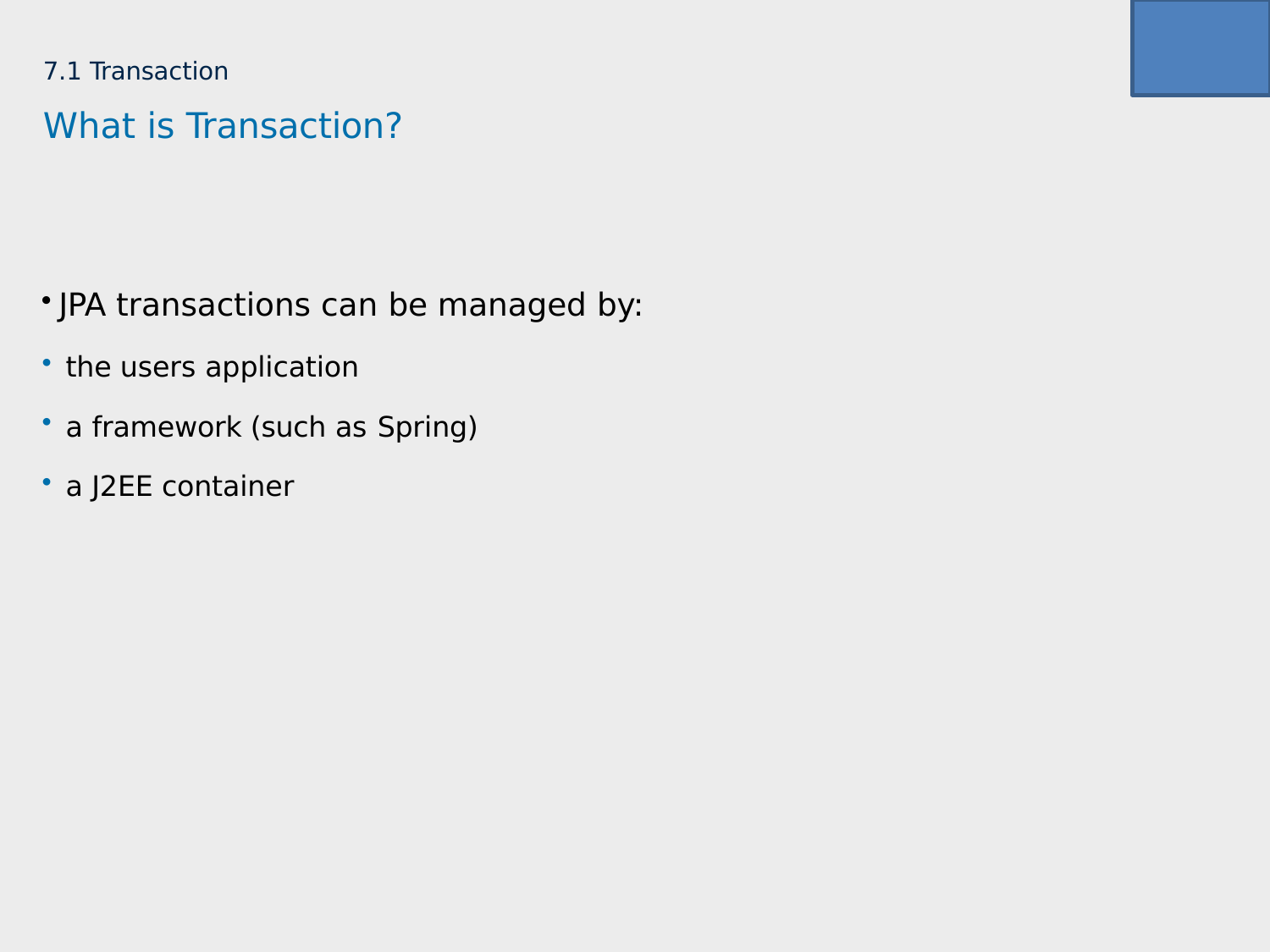

7.1 Transaction
# What is Transaction?
JPA transactions can be managed by:
the users application
a framework (such as Spring)
a J2EE container